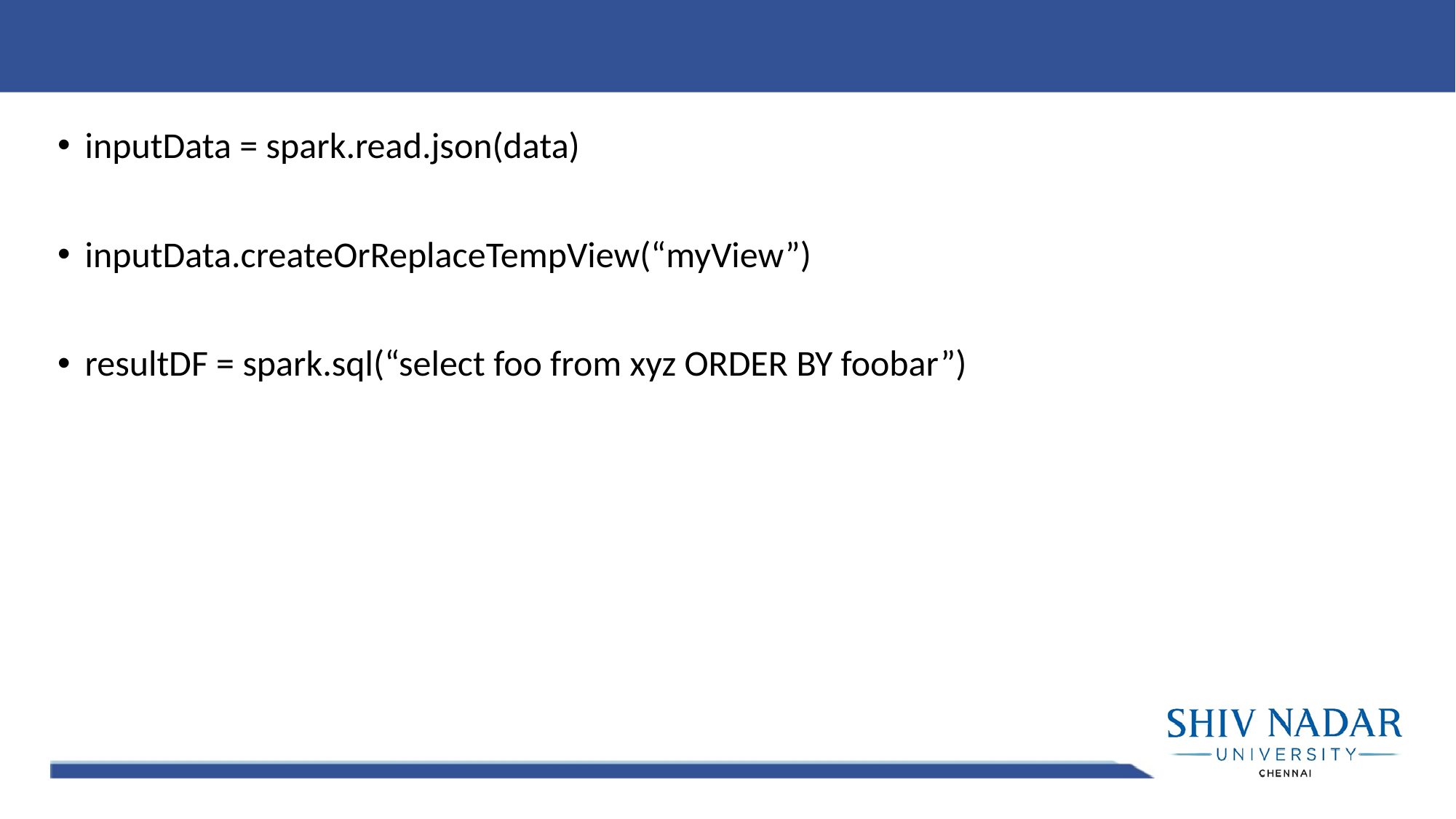

inputData = spark.read.json(data)

inputData.createOrReplaceTempView(“myView”)

resultDF = spark.sql(“select foo from xyz ORDER BY foobar”)